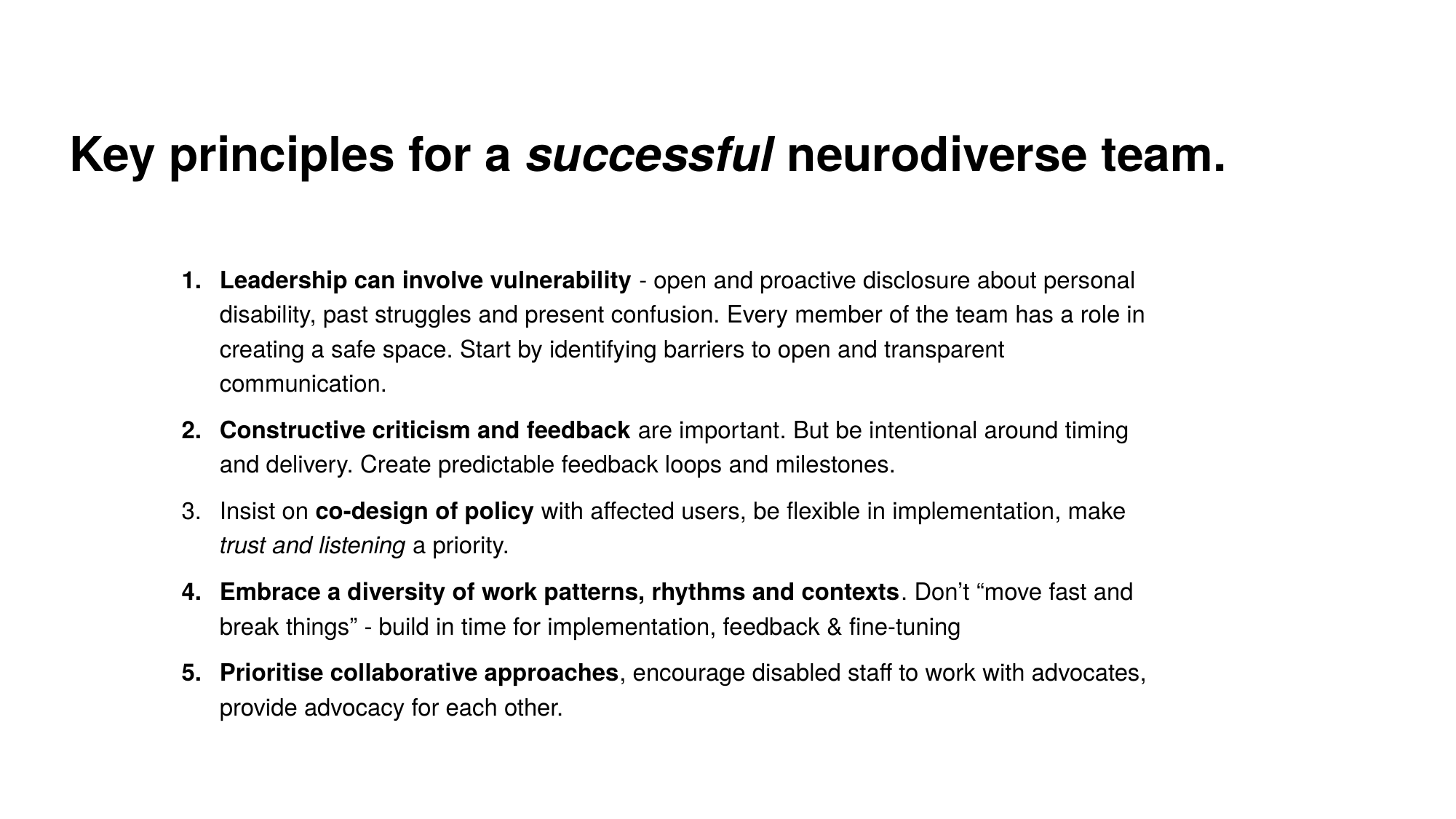

# Key principles for a successful neurodiverse team.
Leadership can involve vulnerability - open and proactive disclosure about personal disability, past struggles and present confusion. Every member of the team has a role in creating a safe space. Start by identifying barriers to open and transparent communication.
Constructive criticism and feedback are important. But be intentional around timing and delivery. Create predictable feedback loops and milestones.
Insist on co-design of policy with affected users, be flexible in implementation, make trust and listening a priority.
Embrace a diversity of work patterns, rhythms and contexts. Don’t “move fast and break things” - build in time for implementation, feedback & fine-tuning
Prioritise collaborative approaches, encourage disabled staff to work with advocates, provide advocacy for each other.